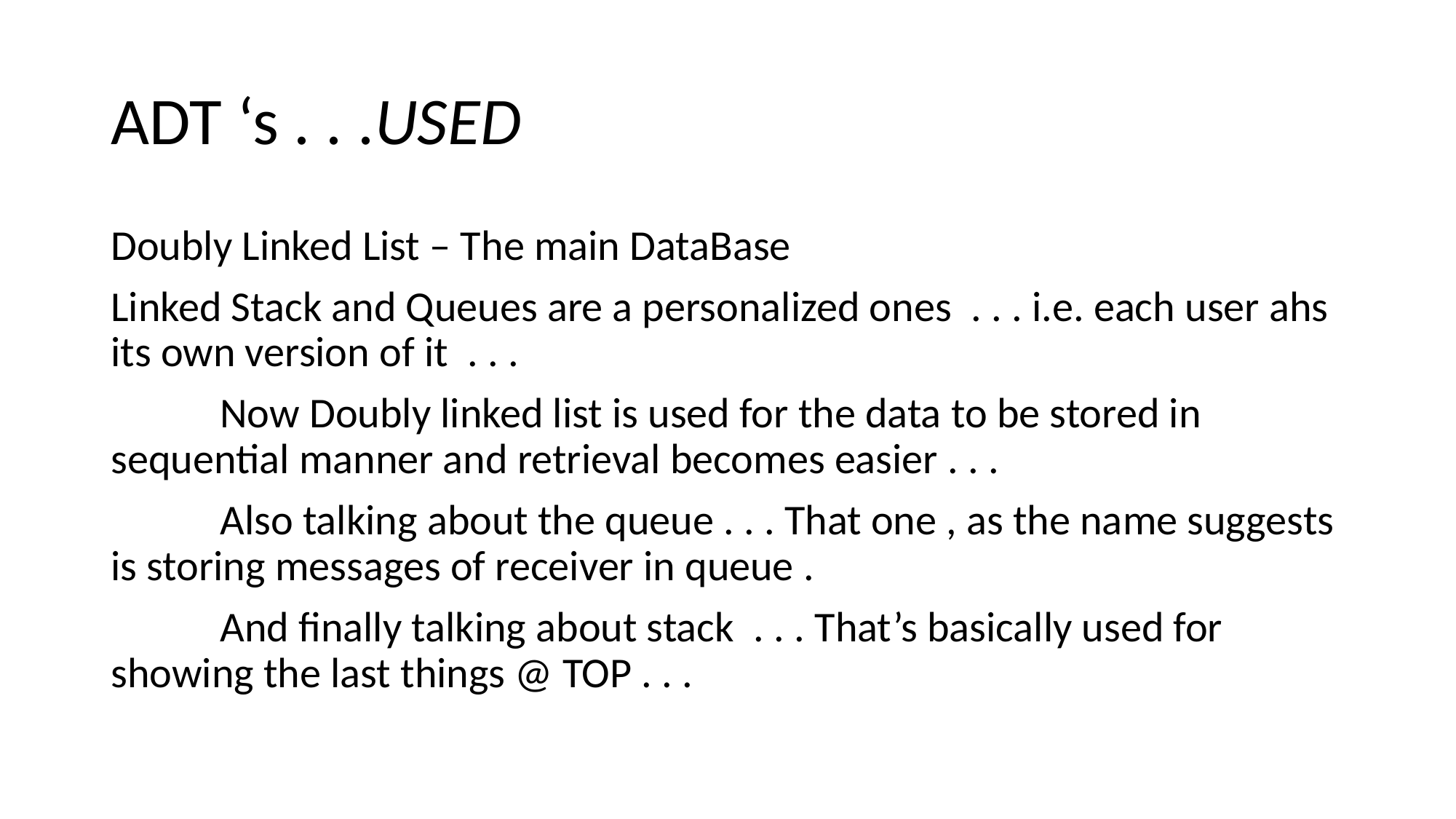

# ADT ‘s . . .USED
Doubly Linked List – The main DataBase
Linked Stack and Queues are a personalized ones  . . . i.e. each user ahs its own version of it  . . .
	Now Doubly linked list is used for the data to be stored in sequential manner and retrieval becomes easier . . .
	Also talking about the queue . . . That one , as the name suggests is storing messages of receiver in queue .
	And finally talking about stack  . . . That’s basically used for showing the last things @ TOP . . .